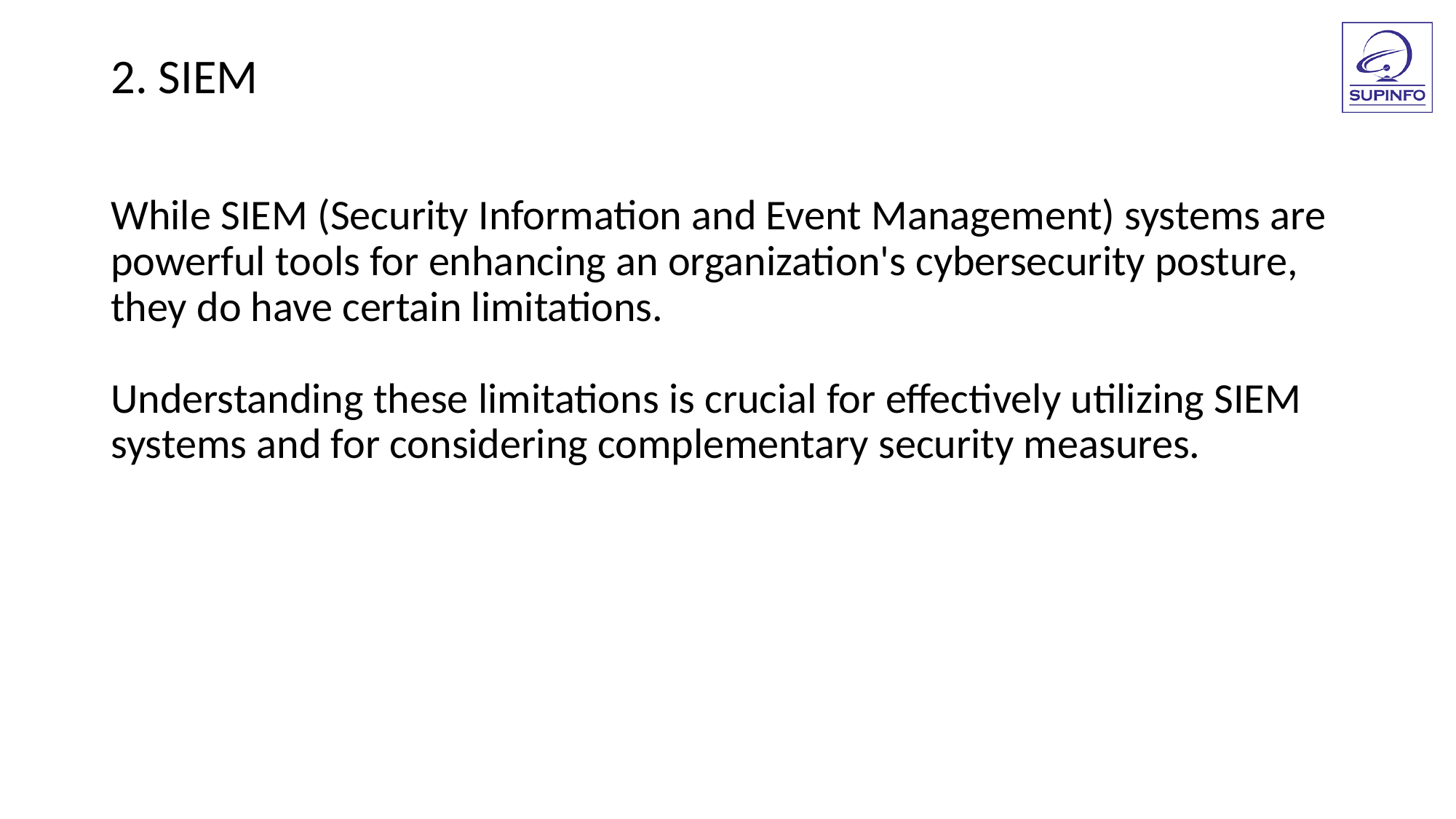

2. SIEM

While SIEM (Security Information and Event Management) systems are powerful tools for enhancing an organization's cybersecurity posture, they do have certain limitations.

Understanding these limitations is crucial for effectively utilizing SIEM systems and for considering complementary security measures.